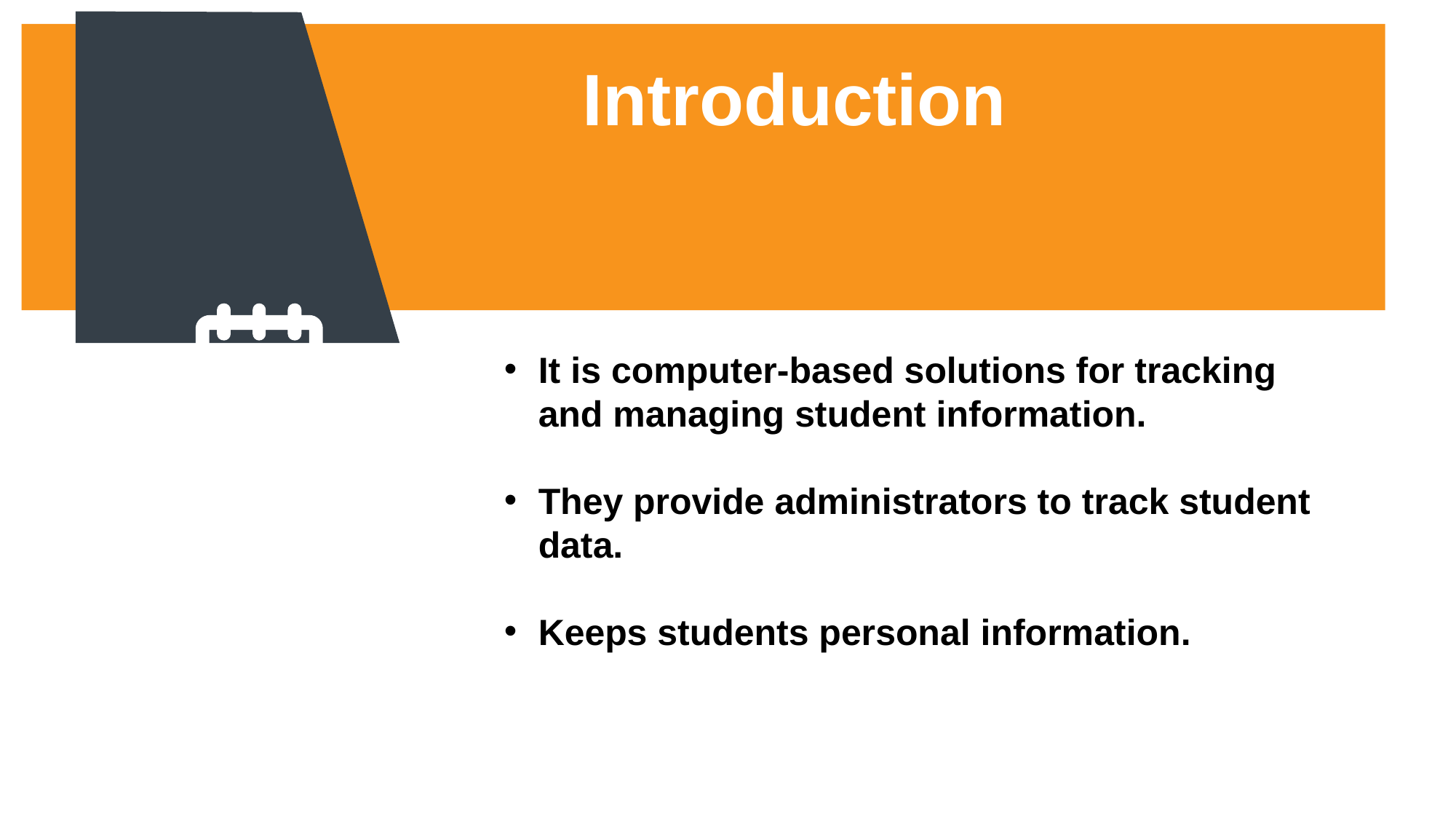

Introduction

It is computer-based solutions for tracking and managing student information.

They provide administrators to track student data.

Keeps students personal information.